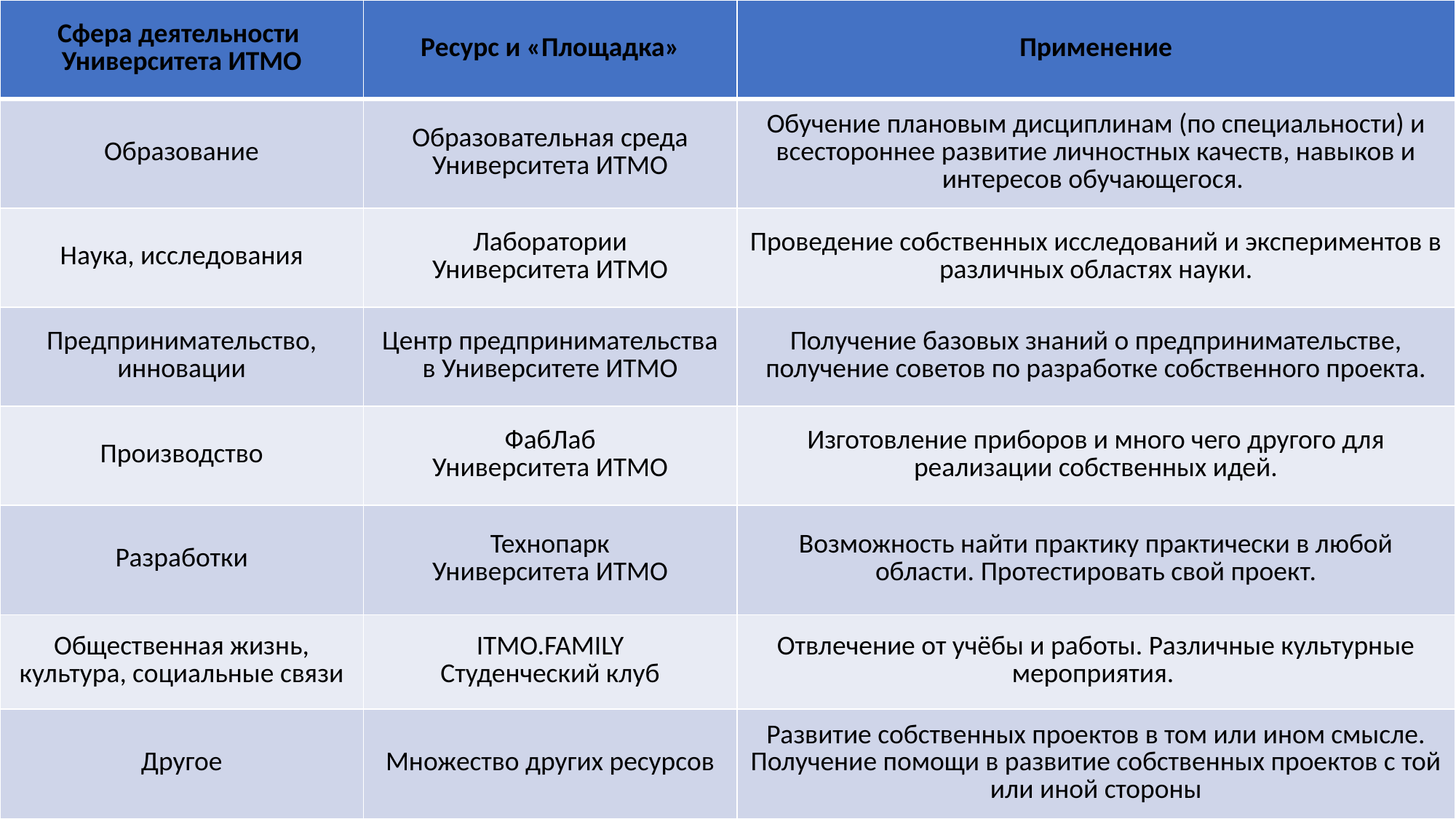

| Сфера деятельности Университета ИТМО | Ресурс и «Площадка» | Применение |
| --- | --- | --- |
| Образование | Образовательная среда Университета ИТМО | Обучение плановым дисциплинам (по специальности) и всестороннее развитие личностных качеств, навыков и интересов обучающегося. |
| Наука, исследования | Лаборатории Университета ИТМО | Проведение собственных исследований и экспериментов в различных областях науки. |
| Предпринимательство, инновации | Центр предпринимательства в Университете ИТМО | Получение базовых знаний о предпринимательстве, получение советов по разработке собственного проекта. |
| Производство | ФабЛаб Университета ИТМО | Изготовление приборов и много чего другого для реализации собственных идей. |
| Разработки | Технопарк Университета ИТМО | Возможность найти практику практически в любой области. Протестировать свой проект. |
| Общественная жизнь, культура, социальные связи | ITMO.FAMILY Студенческий клуб | Отвлечение от учёбы и работы. Различные культурные мероприятия. |
| Другое | Множество других ресурсов | Развитие собственных проектов в том или ином смысле. Получение помощи в развитие собственных проектов с той или иной стороны |
#